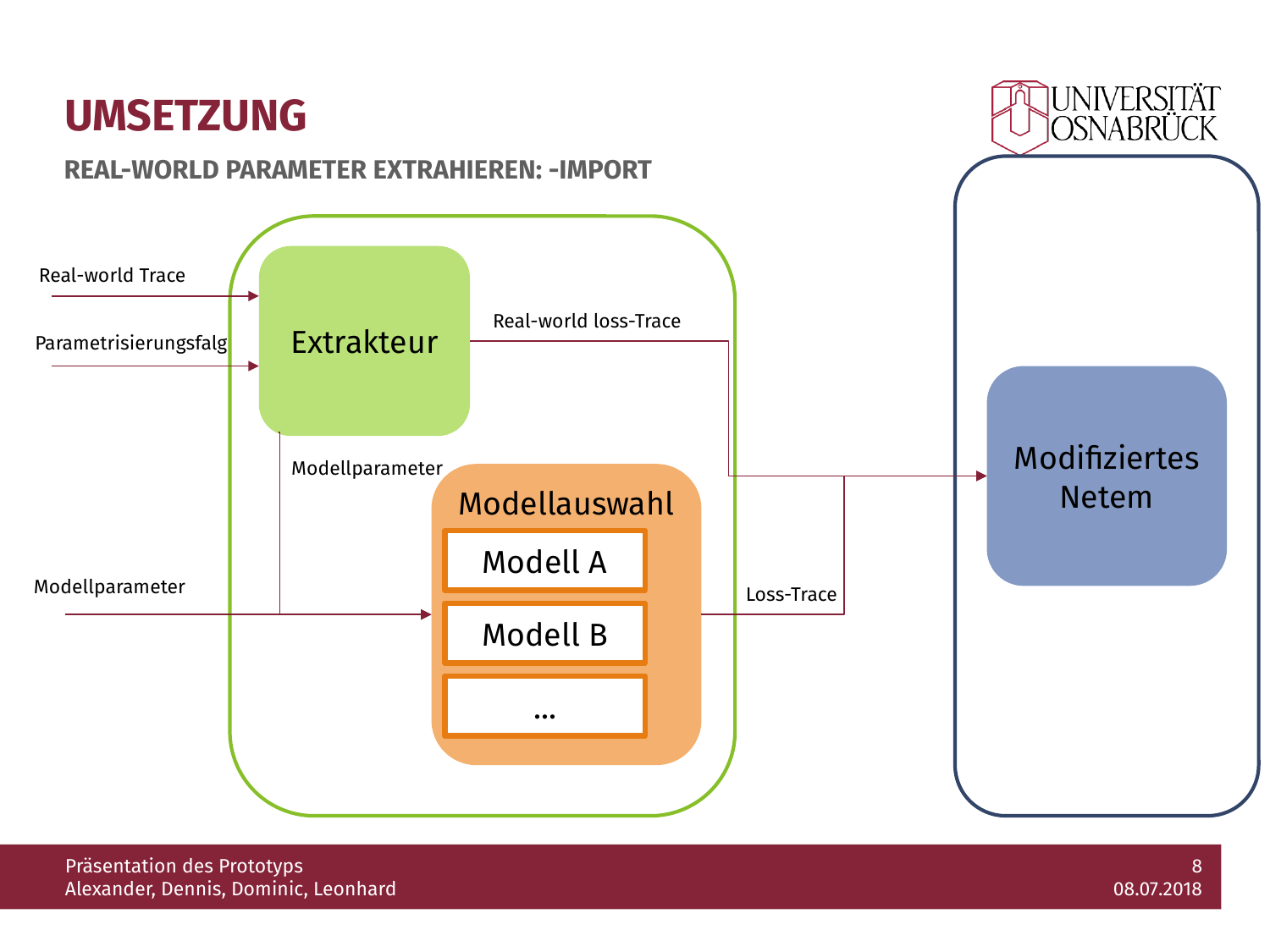

# Umsetzung
Real-World Parameter Extrahieren: -Import

Extrakteur
Real-world Trace
Real-world loss-Trace
Parametrisierungsfalg
Modifiziertes Netem
Modellparameter
Modellauswahl
Modell A
Modellparameter
Loss-Trace
Modell B
...